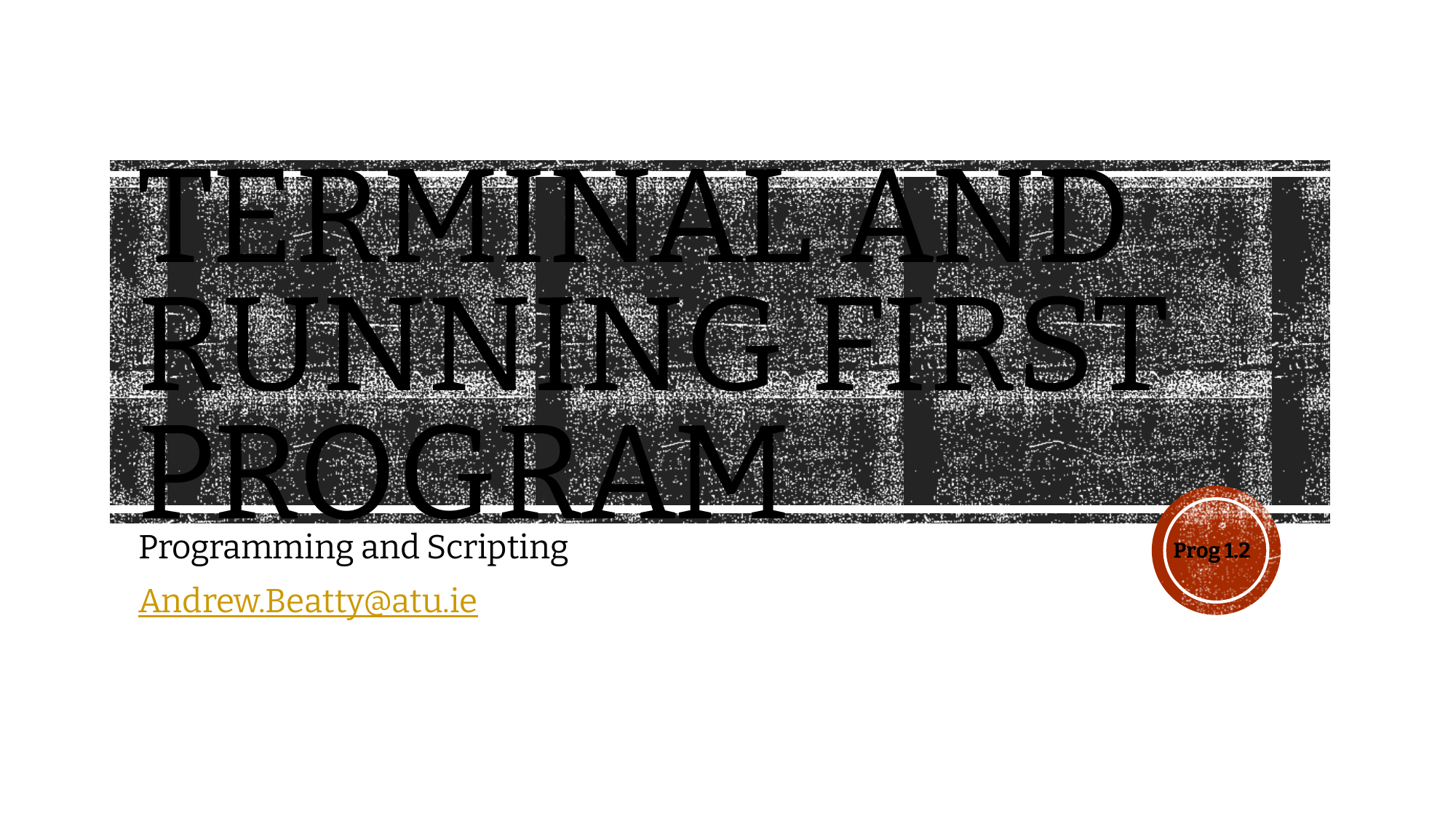

# Terminal and running first program
Programming and Scripting
Andrew.Beatty@atu.ie
Prog 1.2